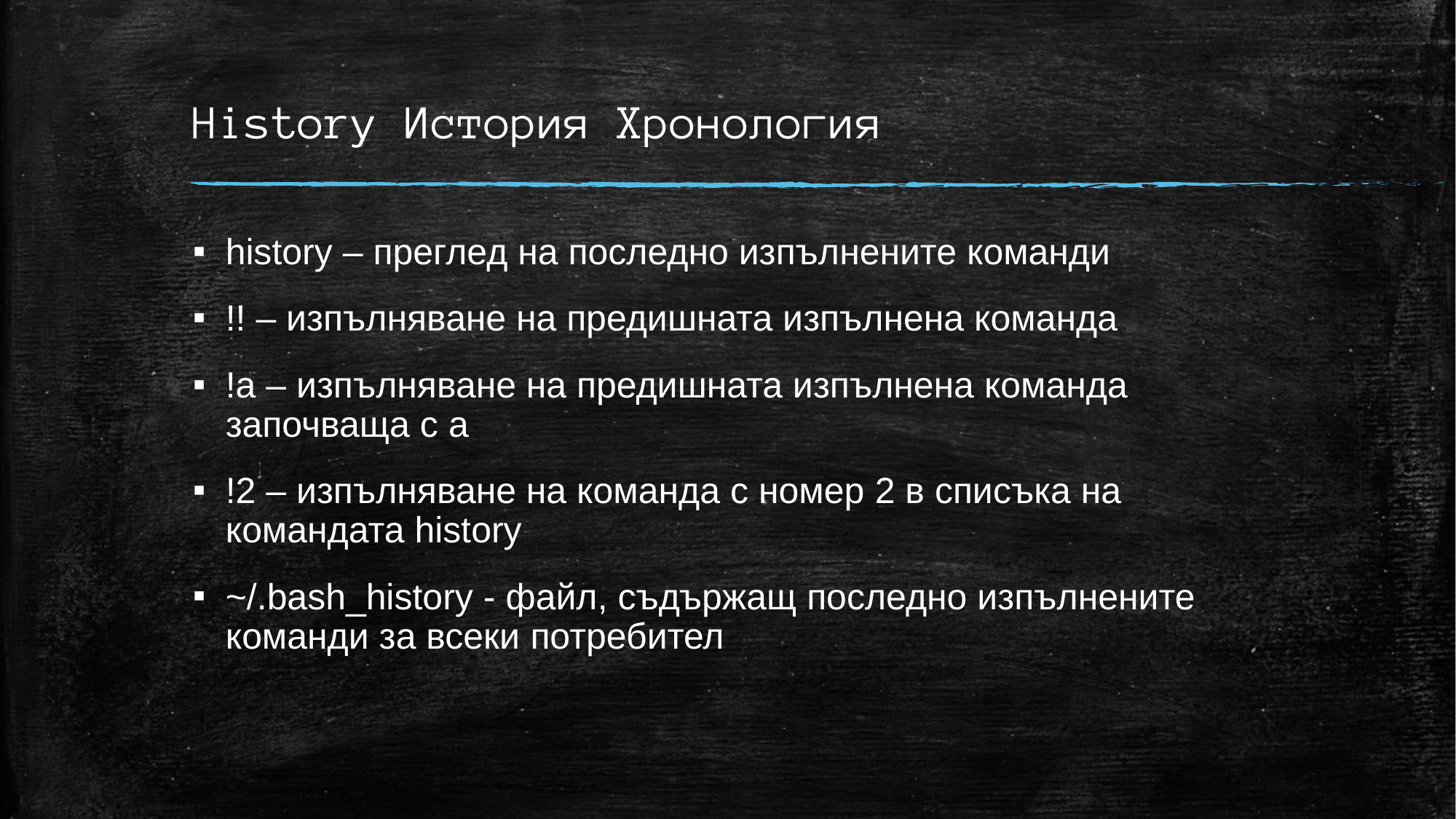

# History История Хронология
history – преглед на последно изпълнените команди
!! – изпълняване на предишната изпълнена команда
!a – изпълняване на предишната изпълнена команда започваща с a
!2 – изпълняване на команда с номер 2 в списъка на командата history
~/.bash_history - файл, съдържащ последно изпълнените команди за всеки потребител